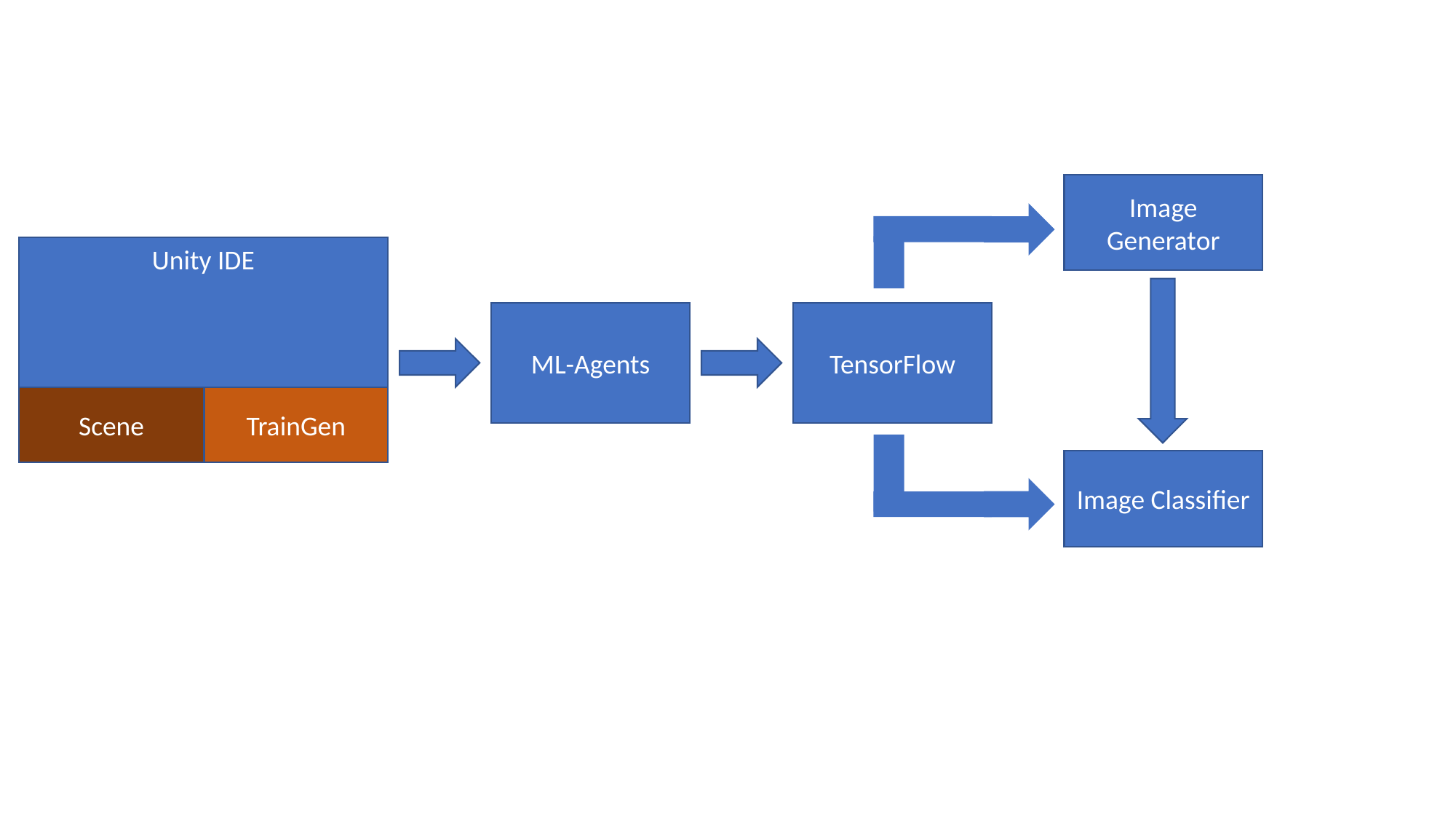

Image Generator

Unity IDE
Scene
TrainGen

TensorFlow
ML-Agents

Image Classifier